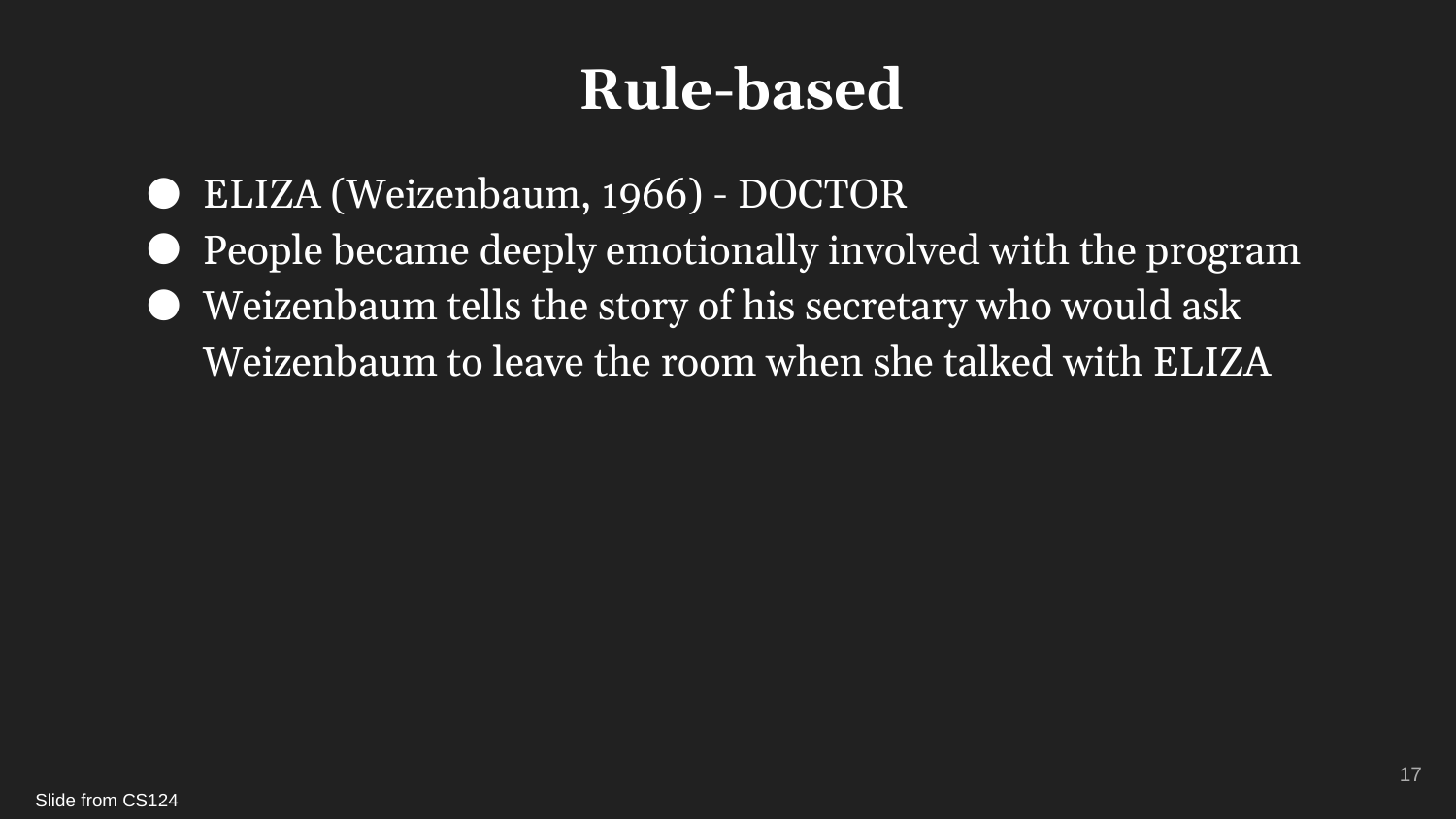

# Rule-based

ELIZA (Weizenbaum, 1966) - DOCTOR
People became deeply emotionally involved with the program
Weizenbaum tells the story of his secretary who would ask Weizenbaum to leave the room when she talked with ELIZA

17
Slide from CS124